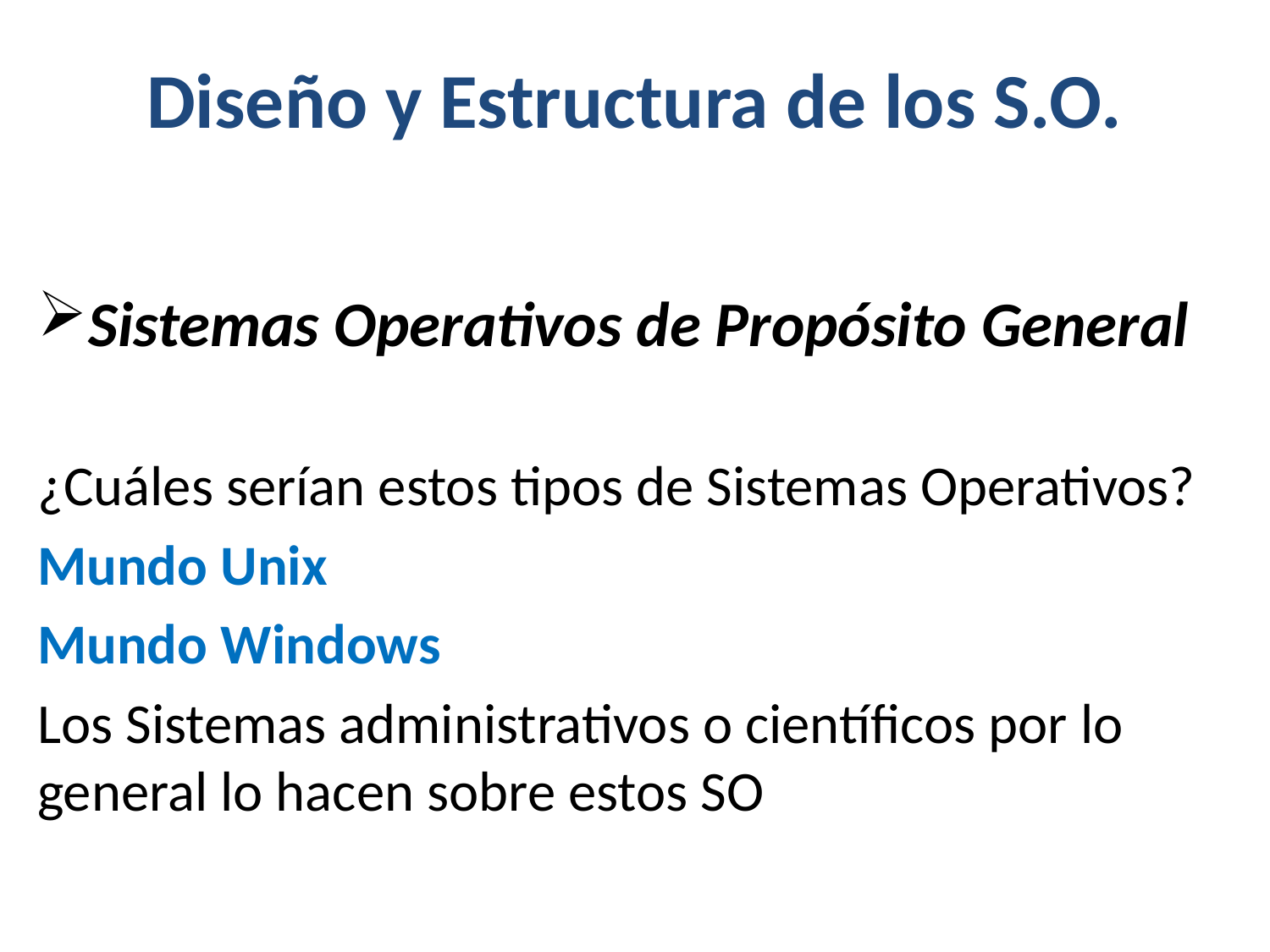

# Diseño y Estructura de los S.O.

Sistemas Operativos de Propósito General

¿Cuáles serían estos tipos de Sistemas Operativos?
Mundo Unix
Mundo Windows
Los Sistemas administrativos o científicos por lo general lo hacen sobre estos SO